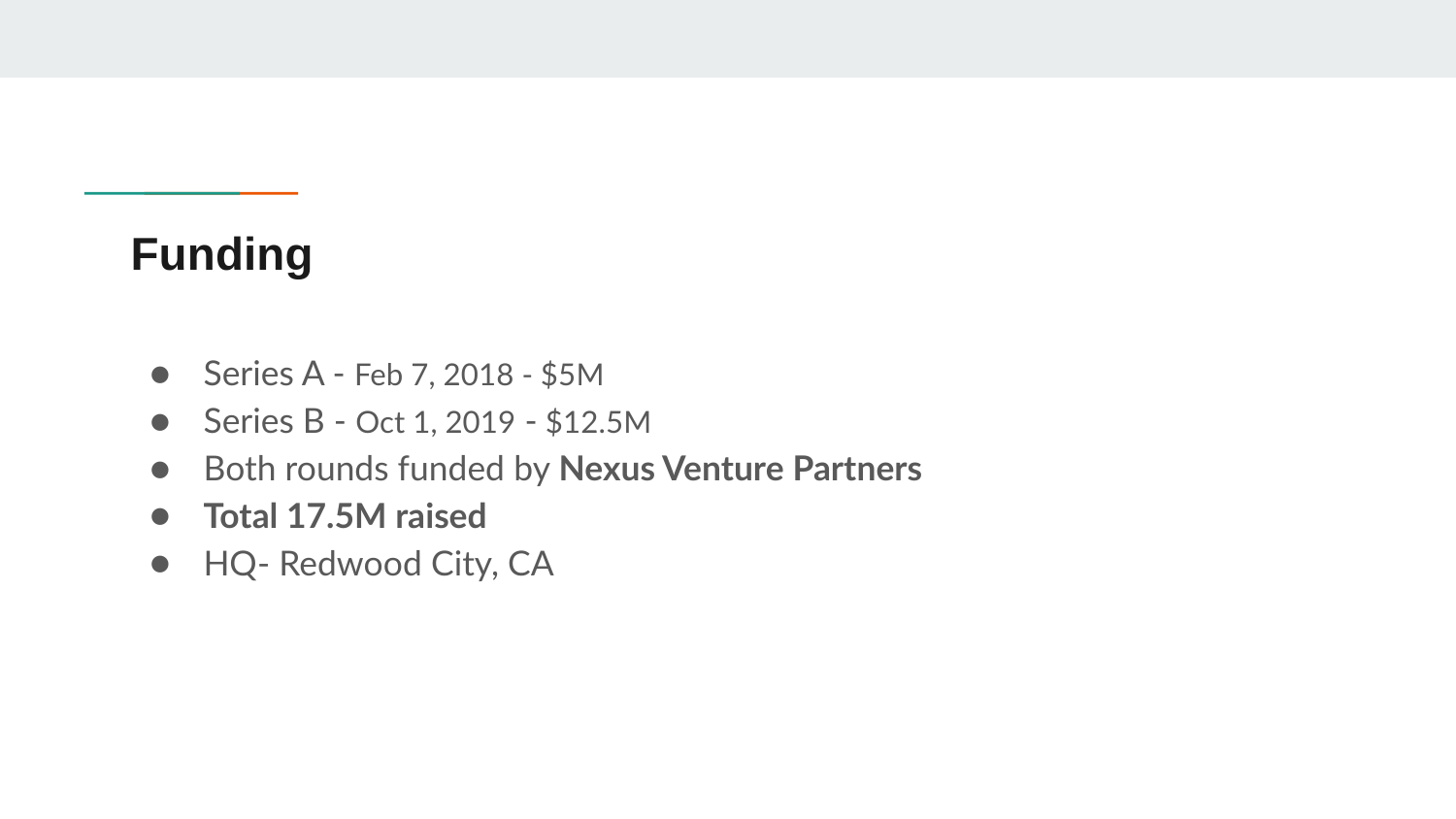

# Funding
Series A - Feb 7, 2018 - $5M
Series B - Oct 1, 2019 - $12.5M
Both rounds funded by Nexus Venture Partners
Total 17.5M raised
HQ- Redwood City, CA